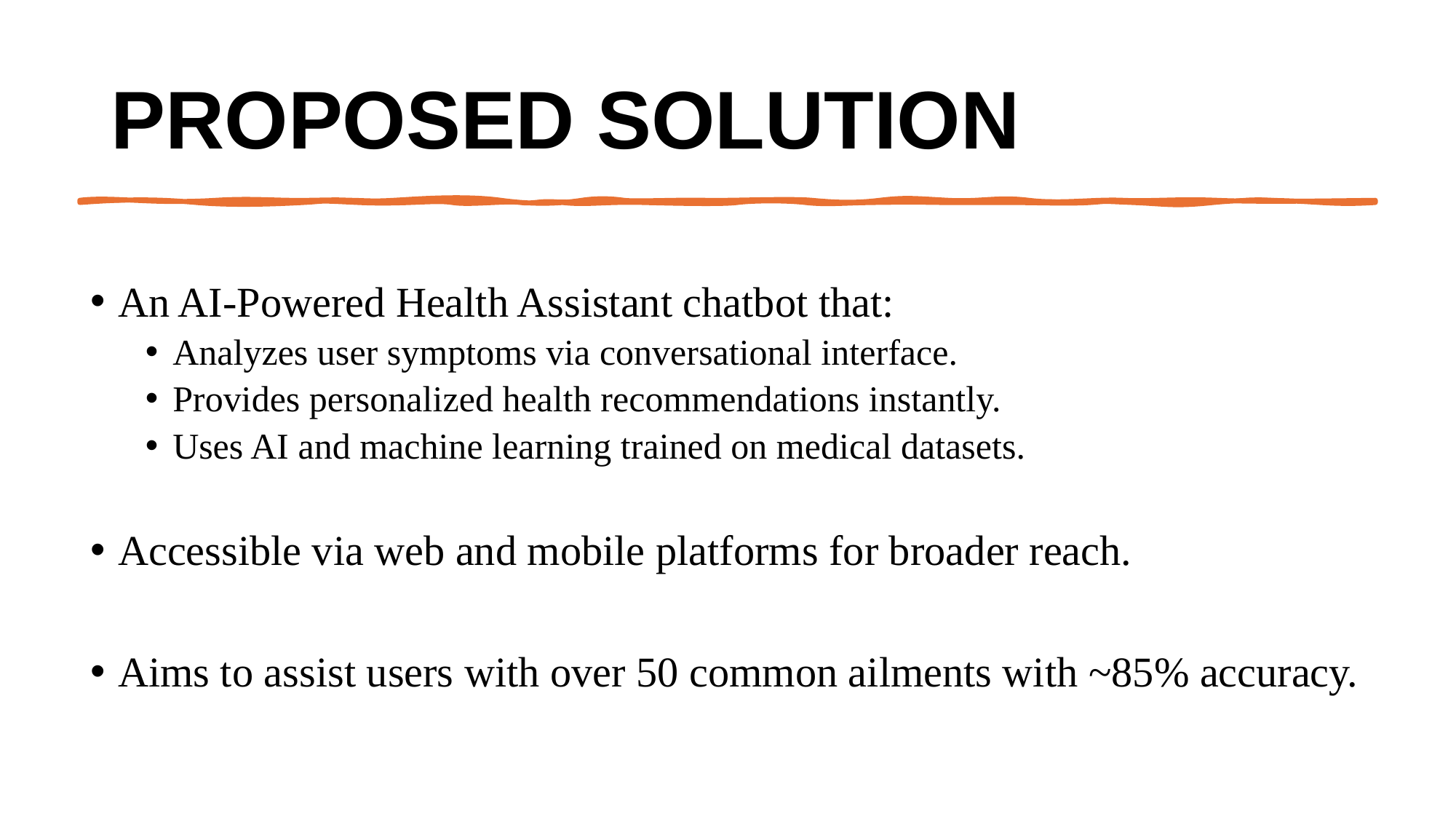

# Proposed Solution

An AI-Powered Health Assistant chatbot that:
Analyzes user symptoms via conversational interface.
Provides personalized health recommendations instantly.
Uses AI and machine learning trained on medical datasets.

Accessible via web and mobile platforms for broader reach.

Aims to assist users with over 50 common ailments with ~85% accuracy.